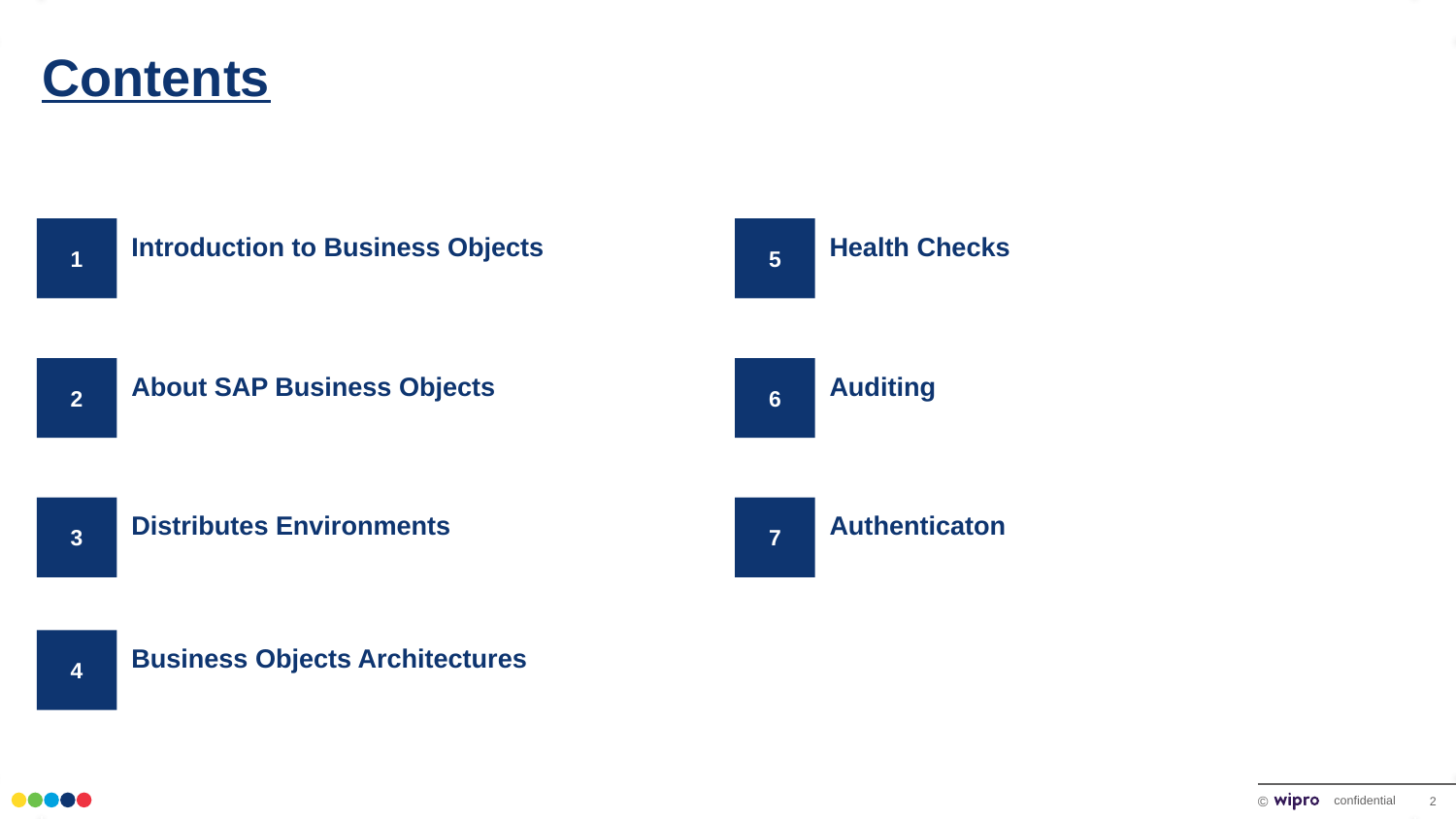

# Contents
1
5
Introduction to Business Objects
Health Checks
2
6
About SAP Business Objects
Auditing
3
7
Distributes Environments
Authenticaton
4
Business Objects Architectures